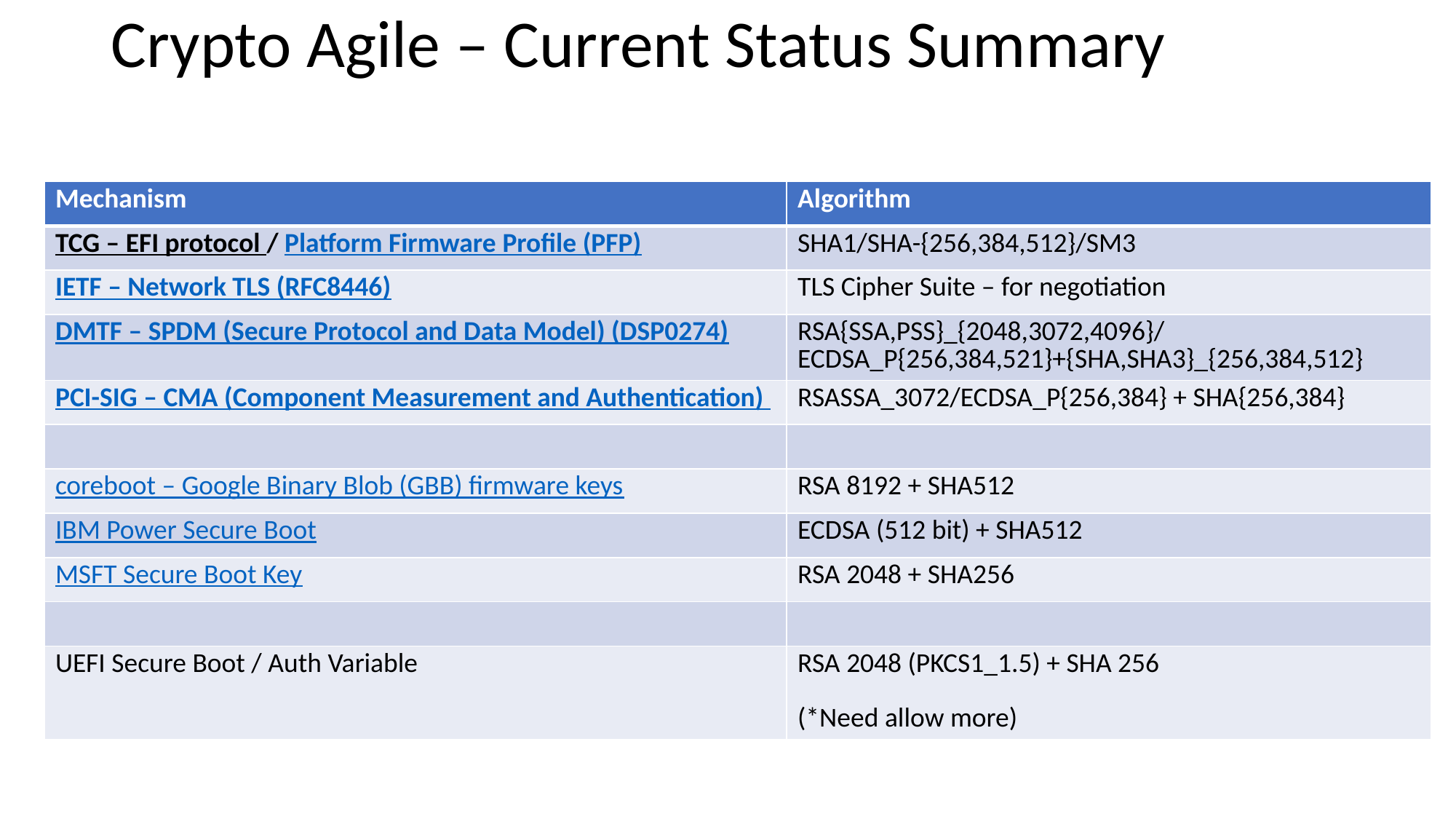

# Crypto Agile – Current Status Summary
| Mechanism | Algorithm |
| --- | --- |
| TCG – EFI protocol / Platform Firmware Profile (PFP) | SHA1/SHA-{256,384,512}/SM3 |
| IETF – Network TLS (RFC8446) | TLS Cipher Suite – for negotiation |
| DMTF – SPDM (Secure Protocol and Data Model) (DSP0274) | RSA{SSA,PSS}\_{2048,3072,4096}/ECDSA\_P{256,384,521}+{SHA,SHA3}\_{256,384,512} |
| PCI-SIG – CMA (Component Measurement and Authentication) | RSASSA\_3072/ECDSA\_P{256,384} + SHA{256,384} |
|  |  |
| coreboot – Google Binary Blob (GBB) firmware keys | RSA 8192 + SHA512 |
| IBM Power Secure Boot | ECDSA (512 bit) + SHA512 |
| MSFT Secure Boot Key | RSA 2048 + SHA256 |
|  |  |
| UEFI Secure Boot / Auth Variable | RSA 2048 (PKCS1\_1.5) + SHA 256 (\*Need allow more) |